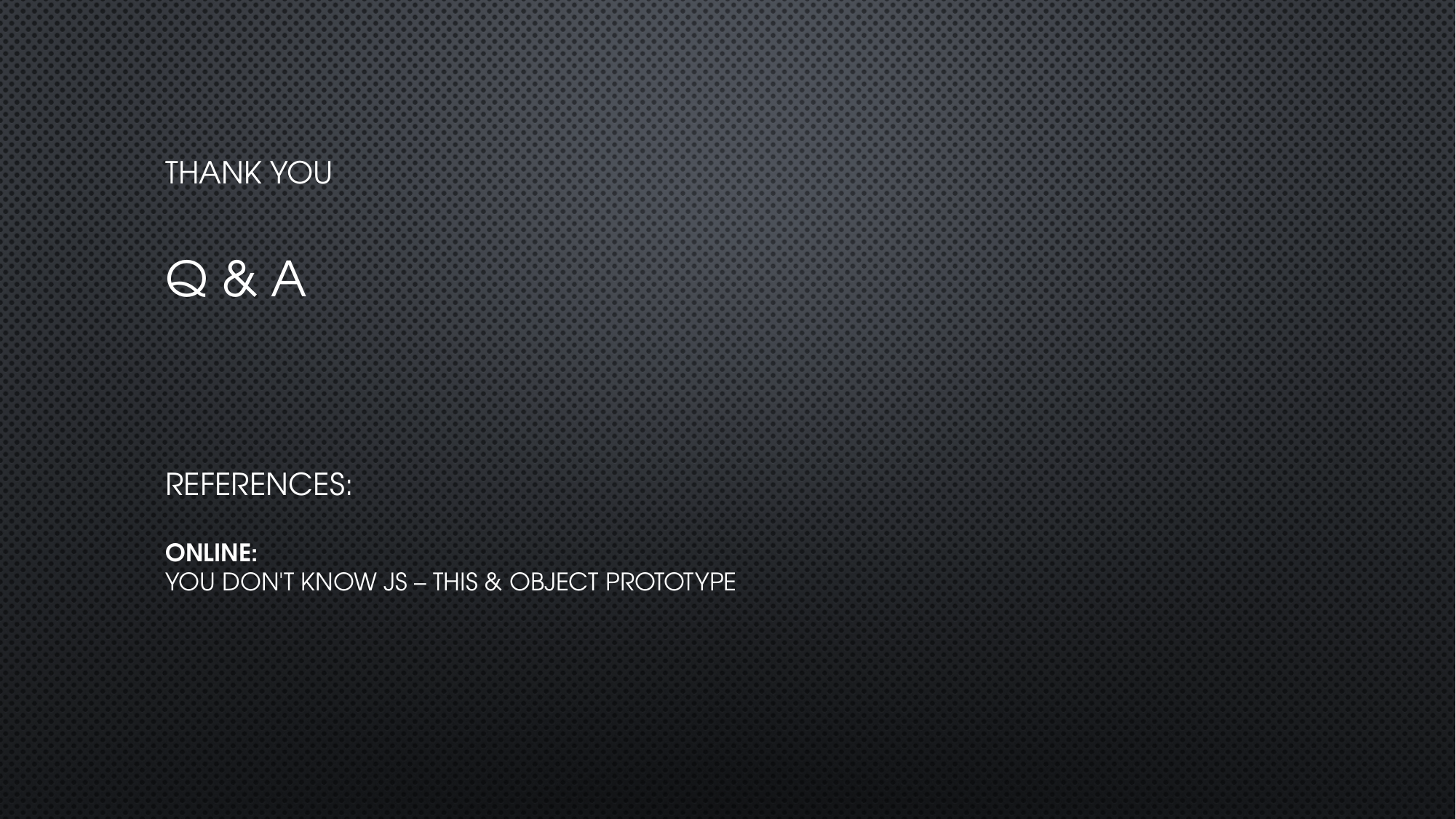

THANK YOU
Q & A
# References: Online: You Don't know JS – this & object prototype